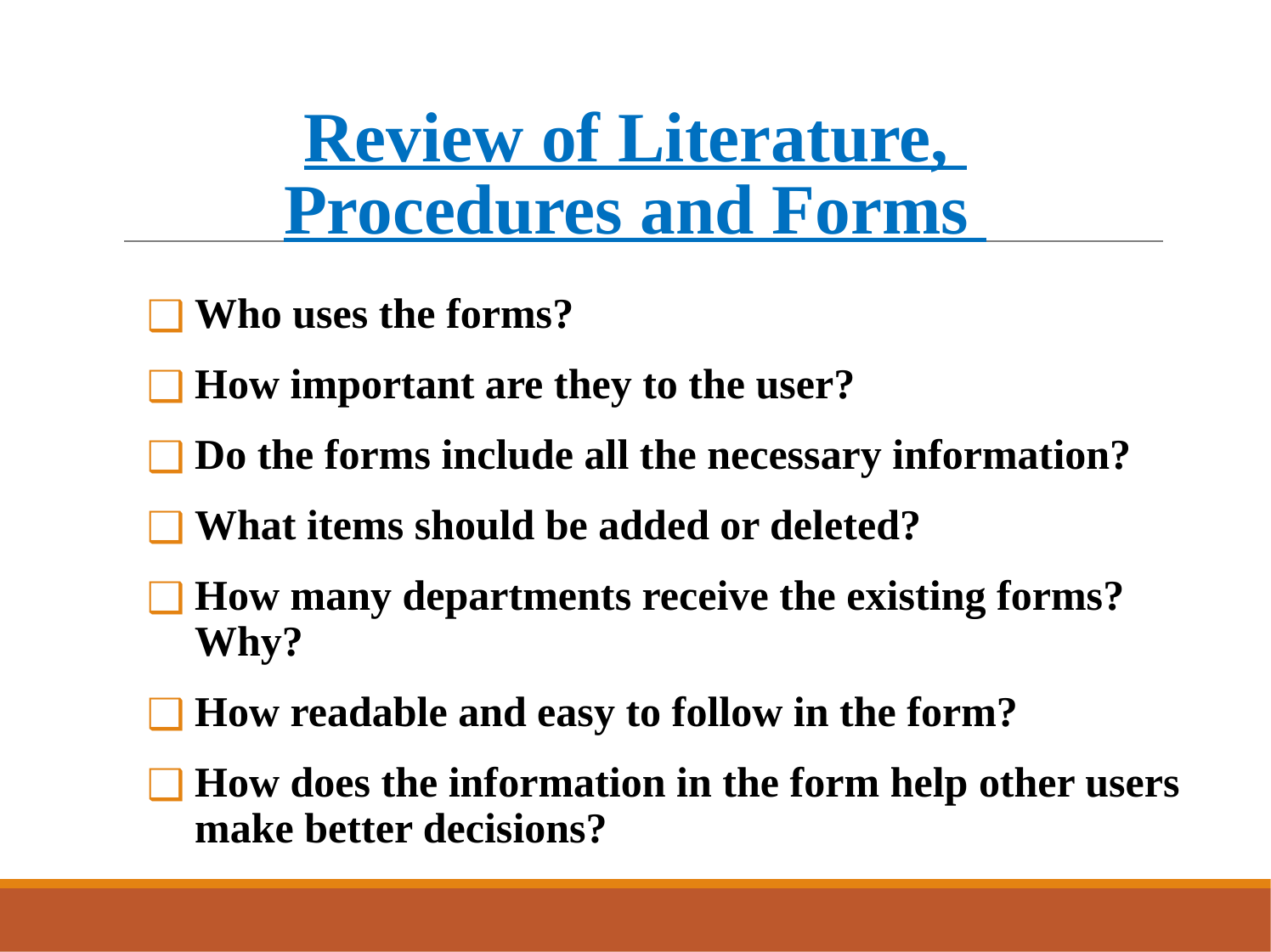

# Review of Literature, Procedures and Forms
Who uses the forms?
How important are they to the user?
Do the forms include all the necessary information?
What items should be added or deleted?
How many departments receive the existing forms? Why?
How readable and easy to follow in the form?
How does the information in the form help other users make better decisions?